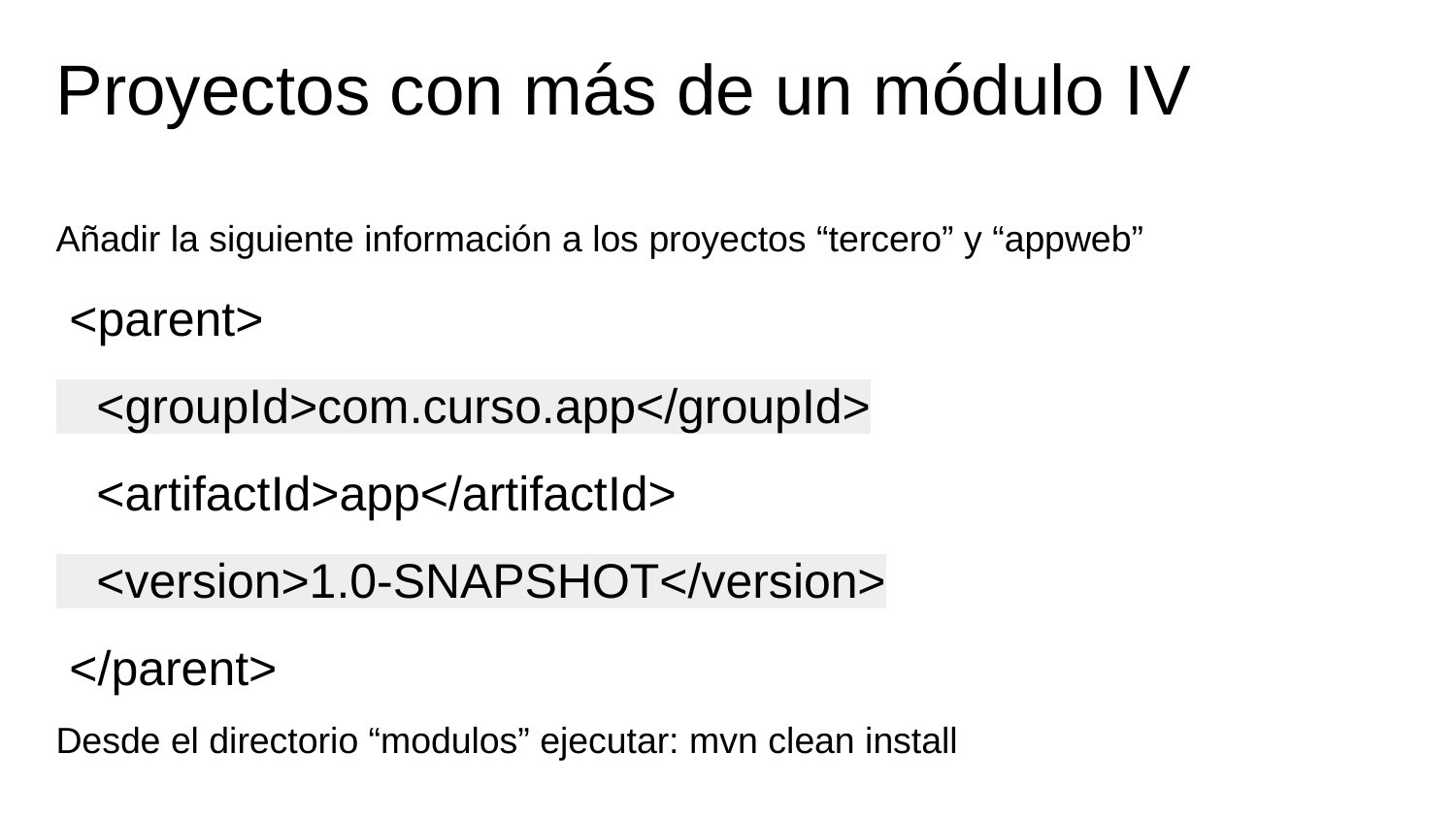

# Proyectos con más de un módulo IV
Añadir la siguiente información a los proyectos “tercero” y “appweb”
 <parent>
   <groupId>com.curso.app</groupId>
   <artifactId>app</artifactId>
   <version>1.0-SNAPSHOT</version>
 </parent>
Desde el directorio “modulos” ejecutar: mvn clean install